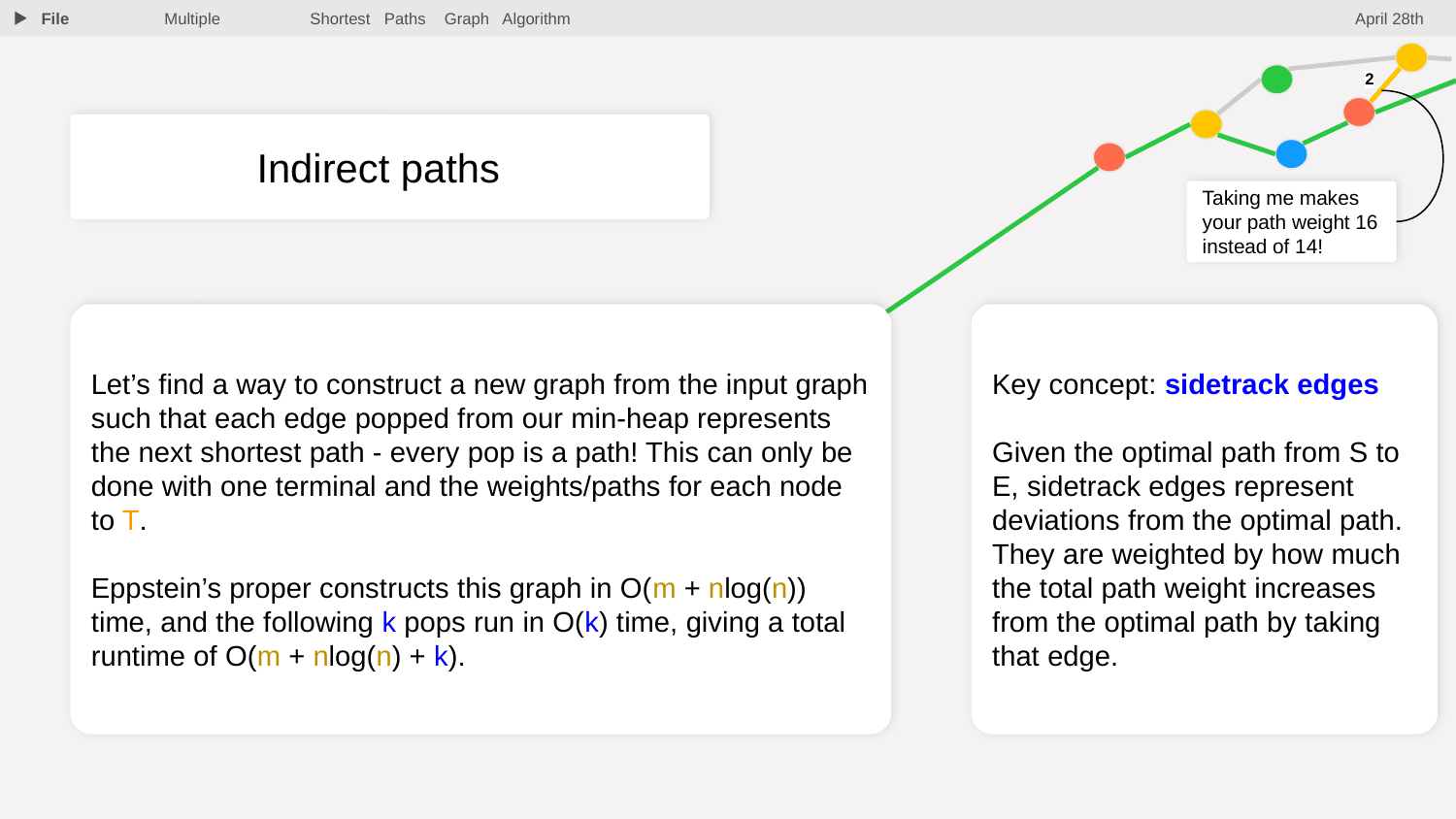

File
Multiple	Shortest   Paths    Graph   Algorithm
April 28th

2

Indirect paths

Taking me makes your path weight 16 instead of 14!
Let’s find a way to construct a new graph from the input graph such that each edge popped from our min-heap represents the next shortest path - every pop is a path! This can only be done with one terminal and the weights/paths for each node to T.

Eppstein’s proper constructs this graph in O(m + nlog(n)) time, and the following k pops run in O(k) time, giving a total runtime of O(m + nlog(n) + k).
Key concept: sidetrack edges

Given the optimal path from S to E, sidetrack edges represent deviations from the optimal path. They are weighted by how much the total path weight increases from the optimal path by taking that edge.